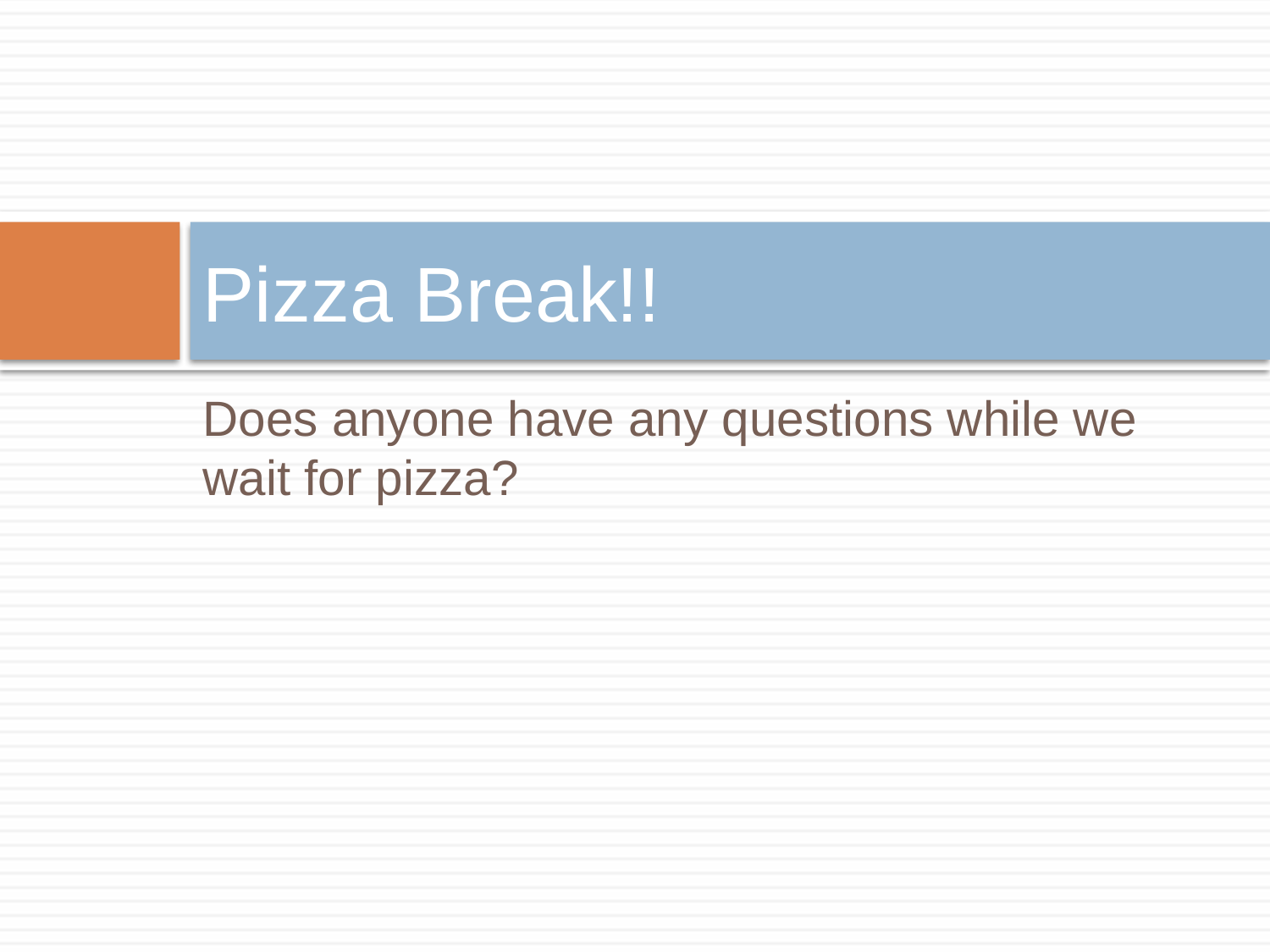

# Pizza Break!!
Does anyone have any questions while we wait for pizza?